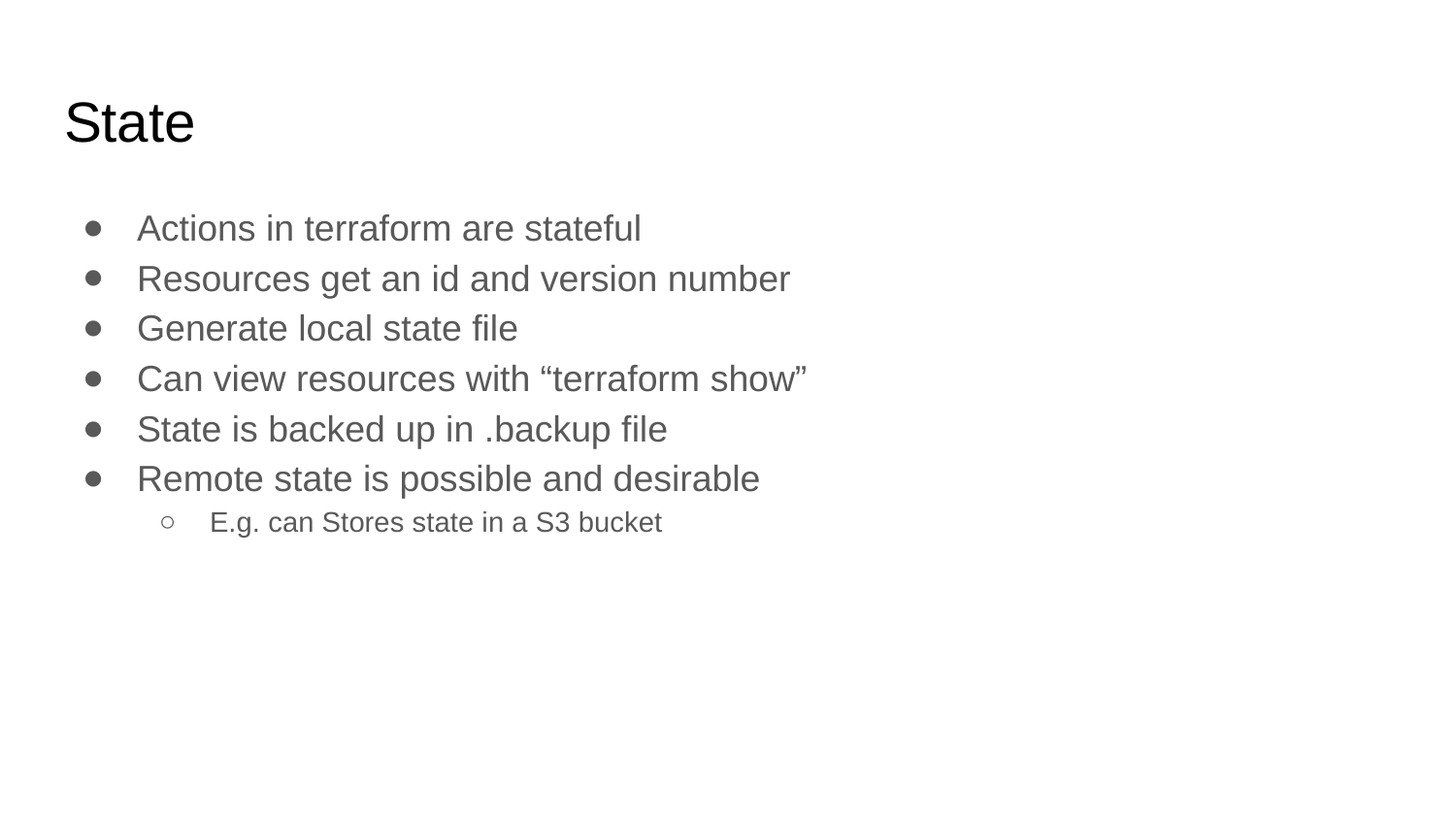

# State
Actions in terraform are stateful
Resources get an id and version number
Generate local state file
Can view resources with “terraform show”
State is backed up in .backup file
Remote state is possible and desirable
E.g. can Stores state in a S3 bucket